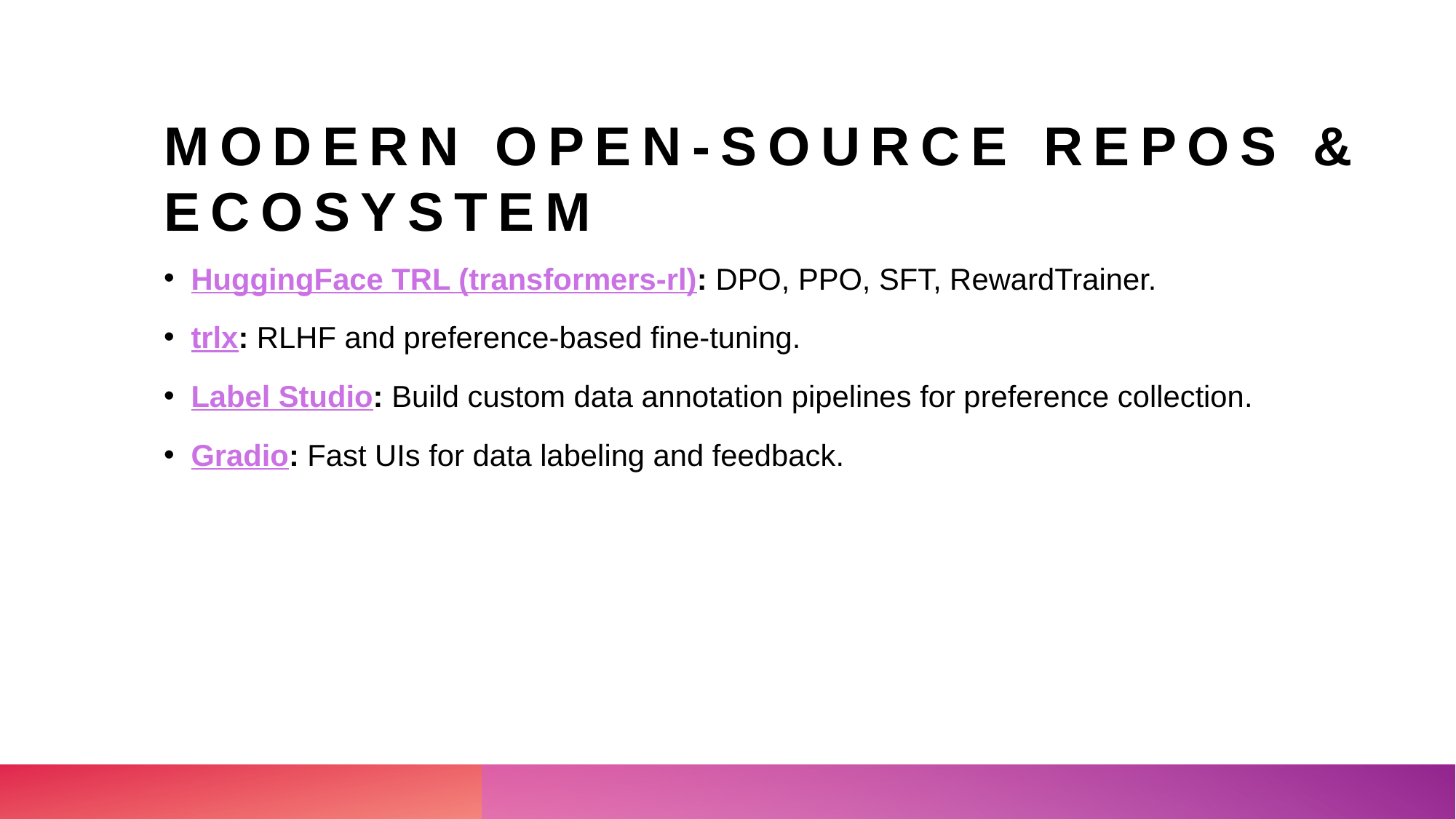

# Modern Open-Source Repos & Ecosystem
HuggingFace TRL (transformers-rl): DPO, PPO, SFT, RewardTrainer.
trlx: RLHF and preference-based fine-tuning.
Label Studio: Build custom data annotation pipelines for preference collection.
Gradio: Fast UIs for data labeling and feedback.